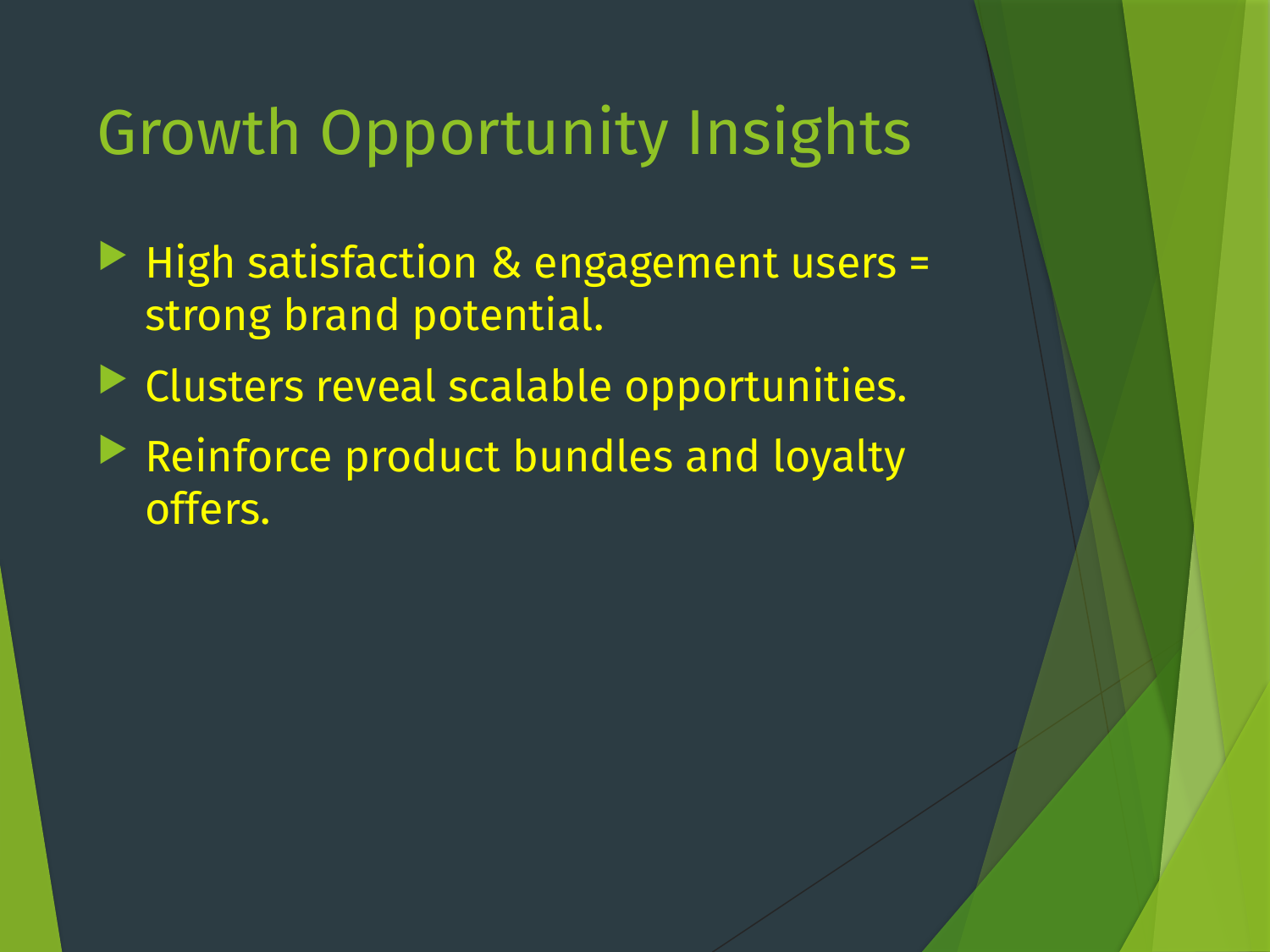

# Growth Opportunity Insights
High satisfaction & engagement users = strong brand potential.
Clusters reveal scalable opportunities.
Reinforce product bundles and loyalty offers.